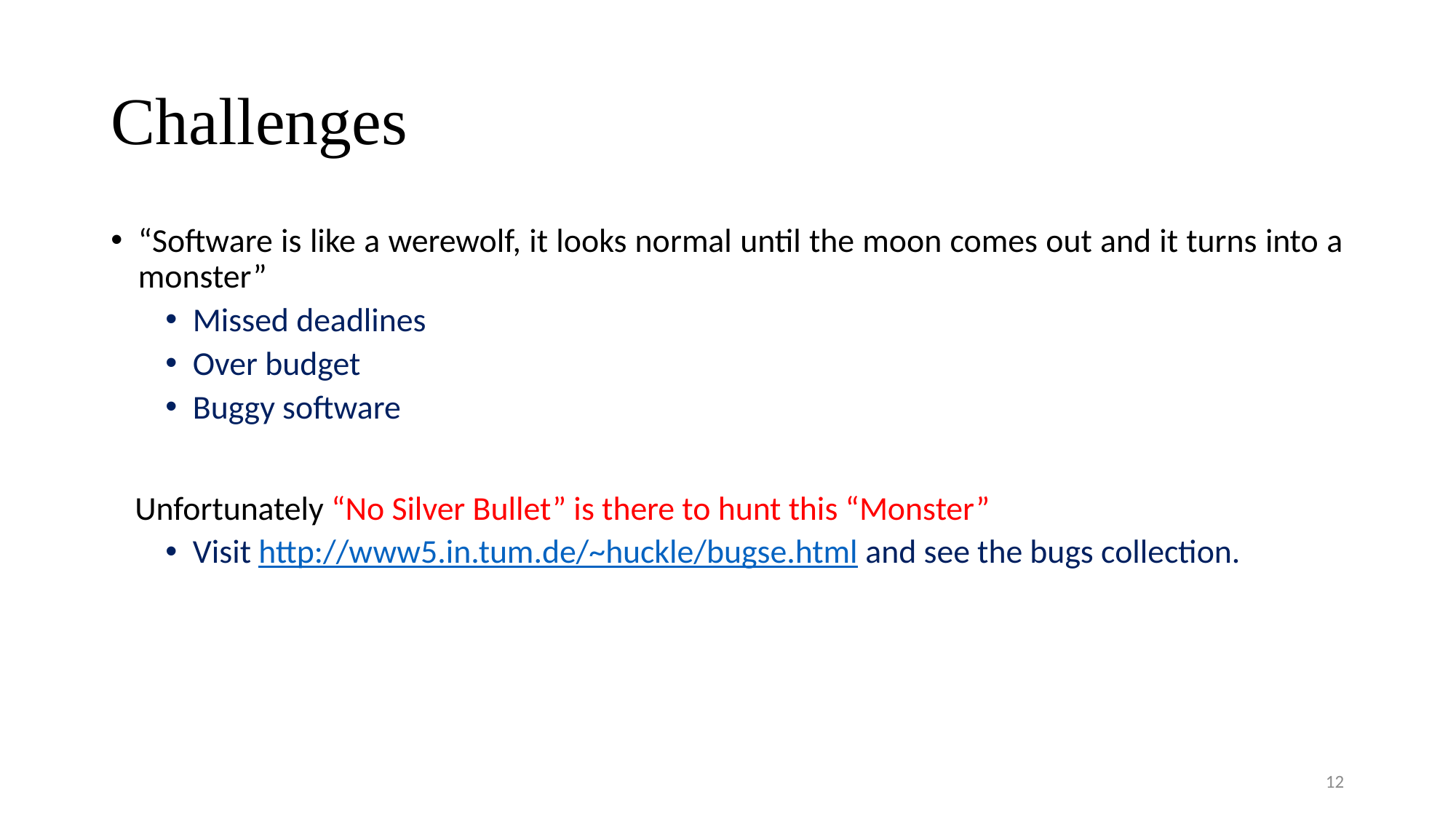

# Challenges
“Software is like a werewolf, it looks normal until the moon comes out and it turns into a monster”
Missed deadlines
Over budget
Buggy software

Unfortunately “No Silver Bullet” is there to hunt this “Monster”
Visit http://www5.in.tum.de/~huckle/bugse.html and see the bugs collection.

12